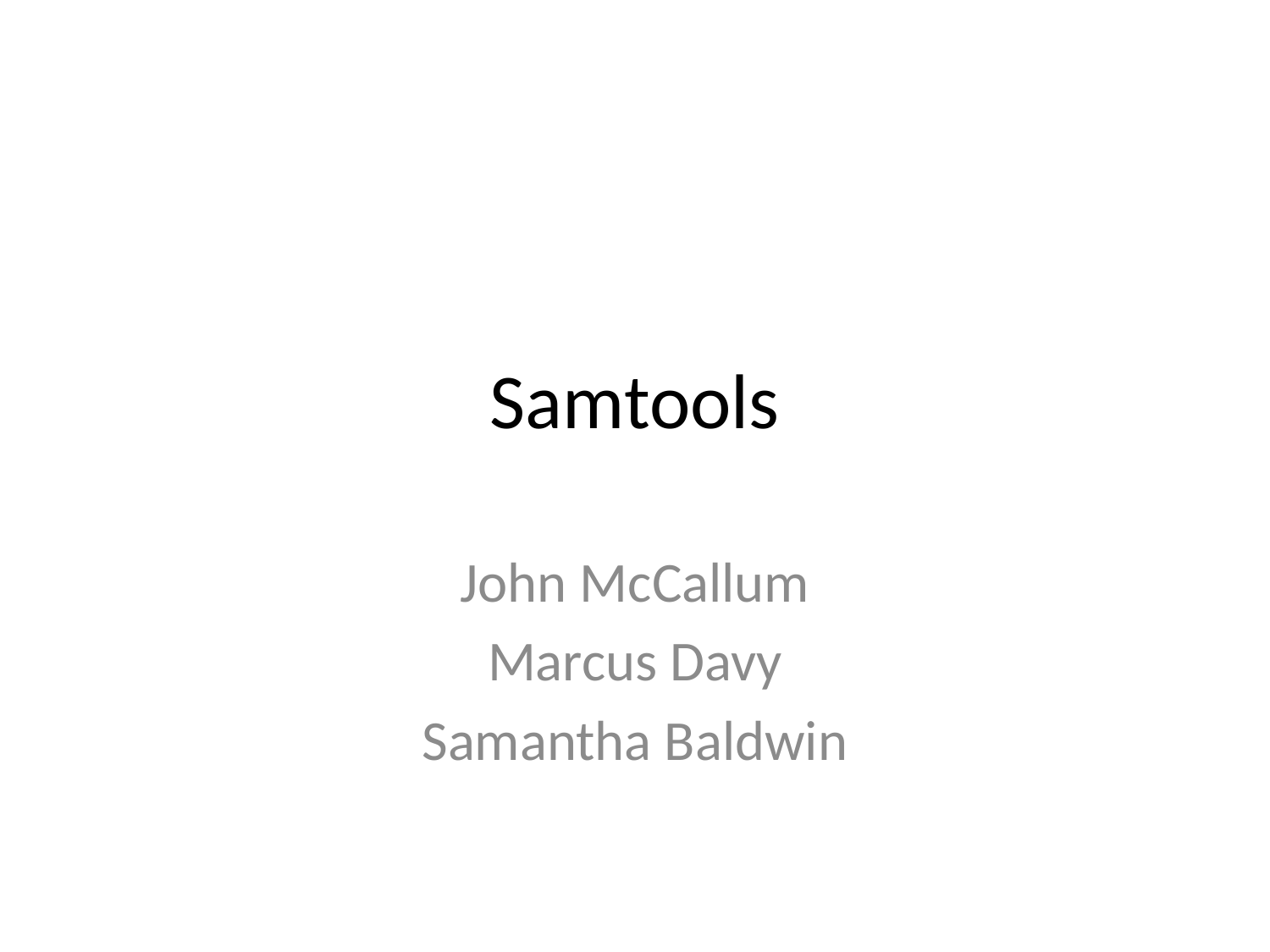

# Samtools
John McCallum
Marcus Davy
Samantha Baldwin